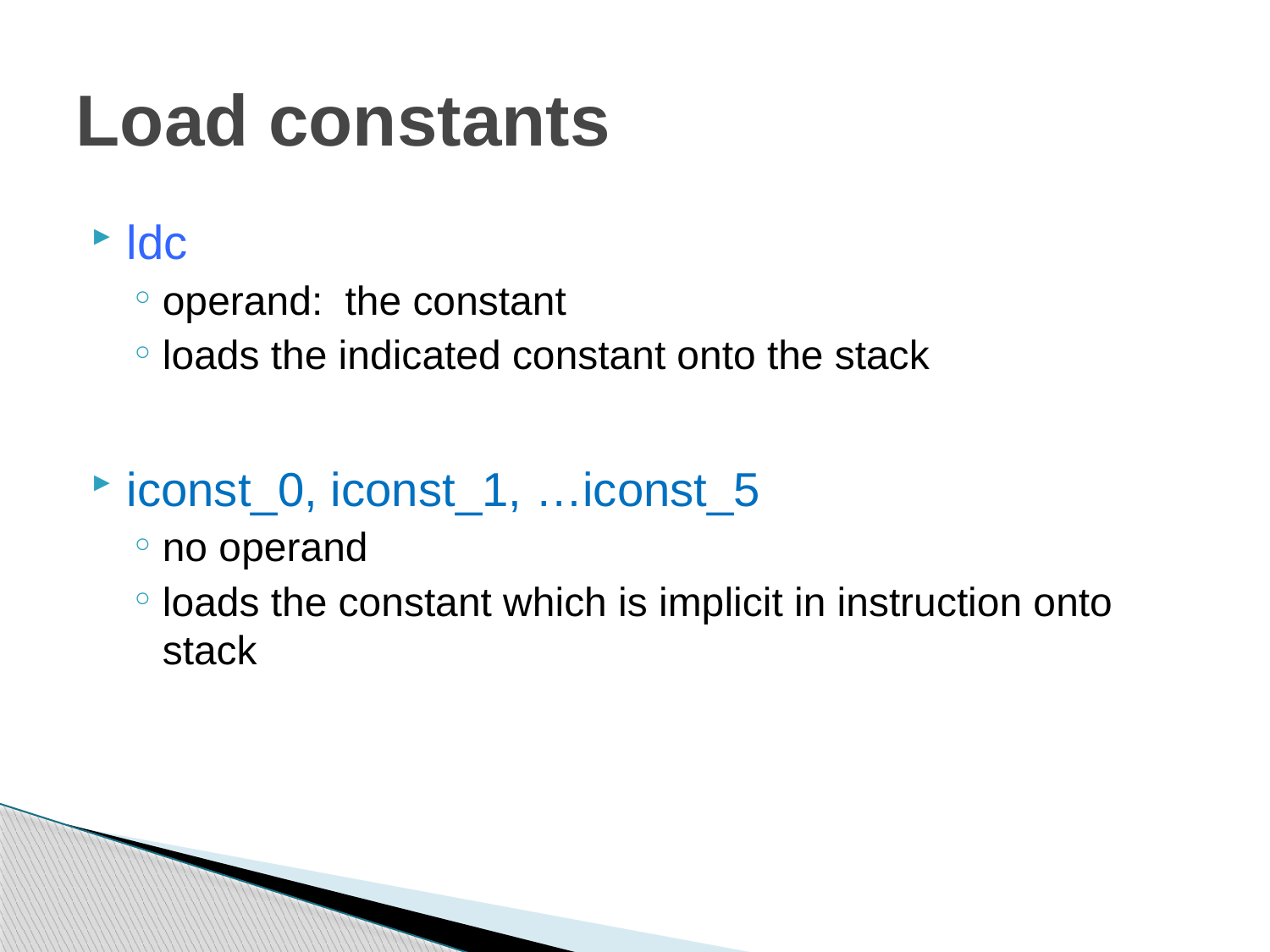

# Load constants
ldc
operand:  the constant
loads the indicated constant onto the stack

iconst_0, iconst_1, …iconst_5
no operand
loads the constant which is implicit in instruction onto stack